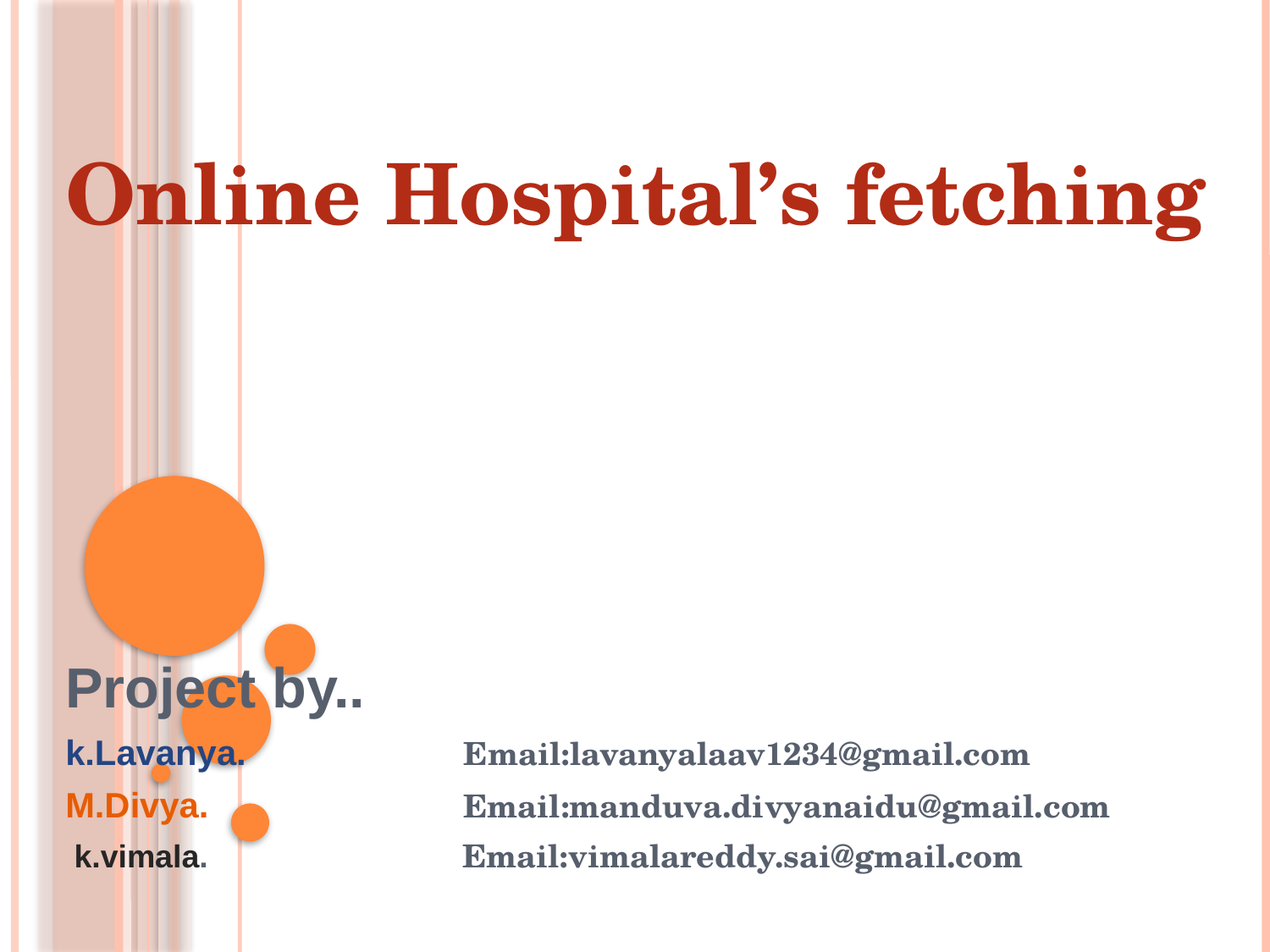

# Online Hospital’s fetching
Project by..
k.Lavanya.                        Email:lavanyalaav1234@gmail.com
M.Divya.                            Email:manduva.divyanaidu@gmail.com
 k.vimala.                            Email:vimalareddy.sai@gmail.com